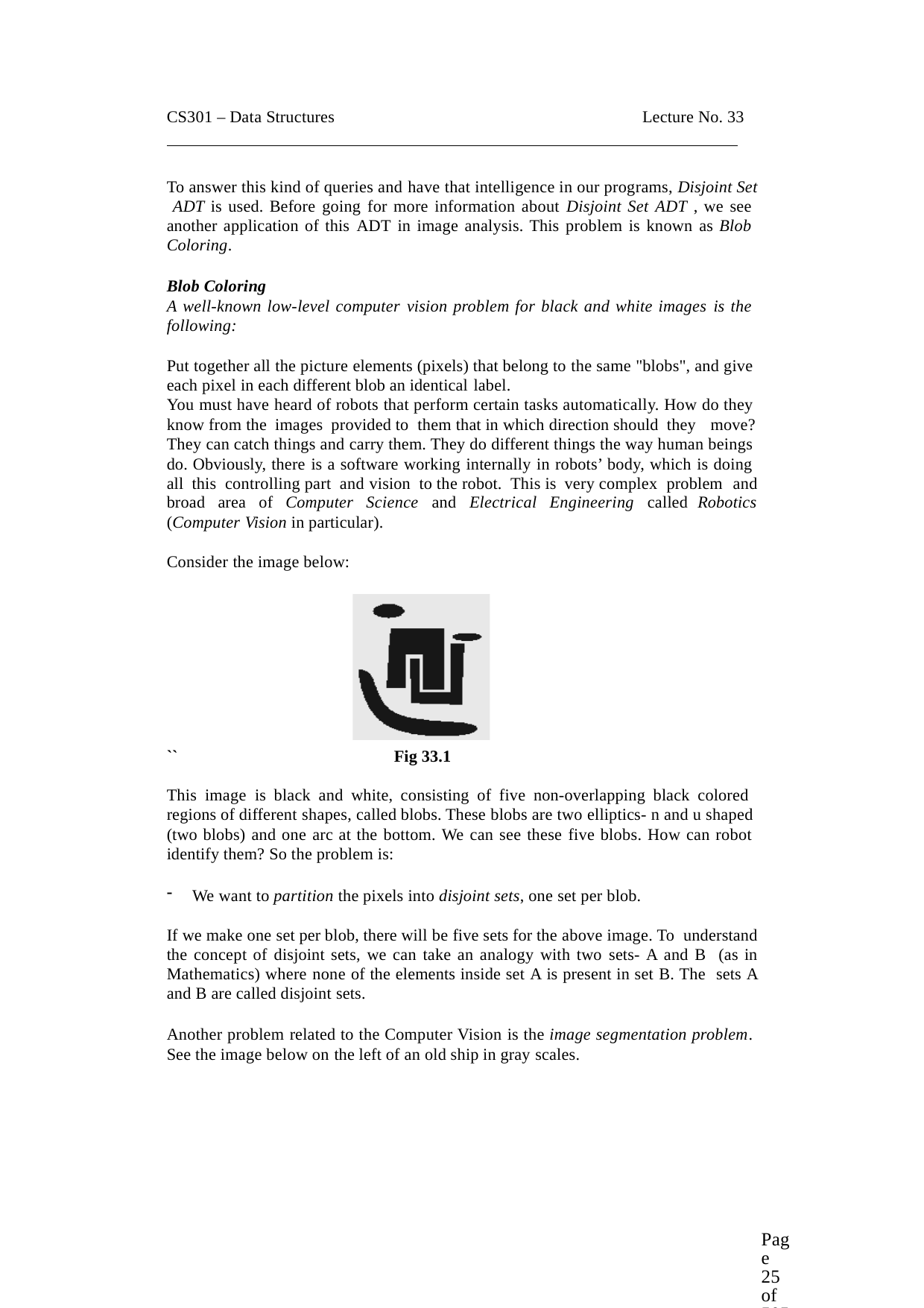

CS301 – Data Structures
Lecture No. 33

To answer this kind of queries and have that intelligence in our programs, Disjoint Set  ADT is used. Before going for more information about Disjoint Set ADT , we see  another application of this ADT in image analysis. This problem is known as Blob  Coloring.

Blob Coloring
A well-known low-level computer vision problem for black and white images is the  following:

Put together all the picture elements (pixels) that belong to the same "blobs", and give  each pixel in each different blob an identical label.
You must have heard of robots that perform certain tasks automatically. How do they  know from the  images  provided to  them that in which direction should  they   move?
They can catch things and carry them. They do different things the way human beings  do. Obviously, there is a software working internally in robots’ body, which is doing  all  this  controlling part  and vision  to the robot.  This is  very complex  problem  and
broad  area  of  Computer   Science   and   Electrical   Engineering   called  Robotics
(Computer Vision in particular).

Consider the image below:

``	Fig 33.1

This image is black and white, consisting of five non-overlapping black colored  regions of different shapes, called blobs. These blobs are two elliptics- n and u shaped  (two blobs) and one arc at the bottom. We can see these five blobs. How can robot  identify them? So the problem is:

We want to partition the pixels into disjoint sets, one set per blob.

If we make one set per blob, there will be five sets for the above image. To  understand the concept of disjoint sets, we can take an analogy with two sets- A and B  (as in Mathematics) where none of the elements inside set A is present in set B. The  sets A and B are called disjoint sets.

Another problem related to the Computer Vision is the image segmentation problem.  See the image below on the left of an old ship in gray scales.
Page 25 of 505